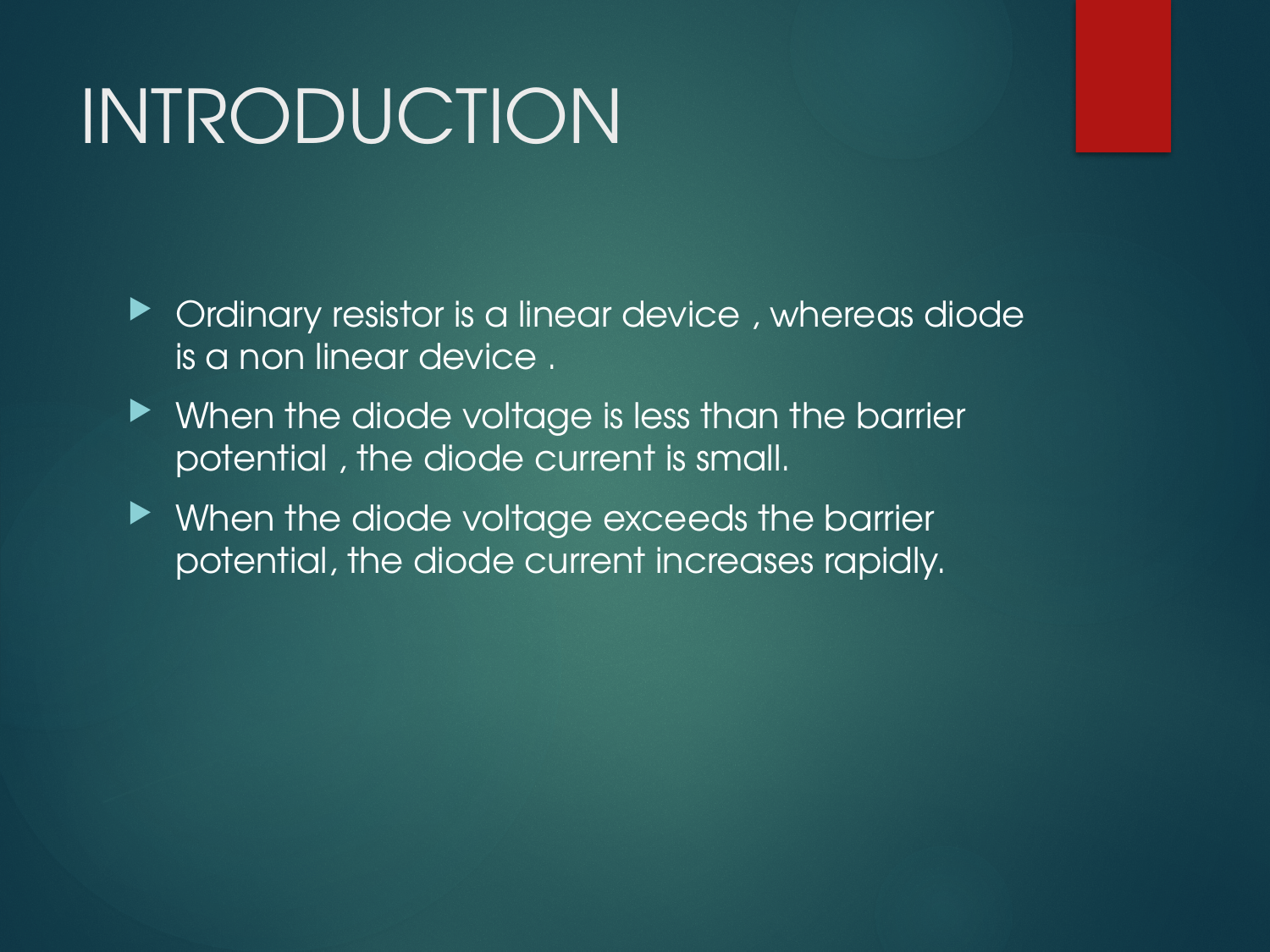

# INTRODUCTION
Ordinary resistor is a linear device , whereas diode is a non linear device .
When the diode voltage is less than the barrier potential , the diode current is small.
When the diode voltage exceeds the barrier potential, the diode current increases rapidly.